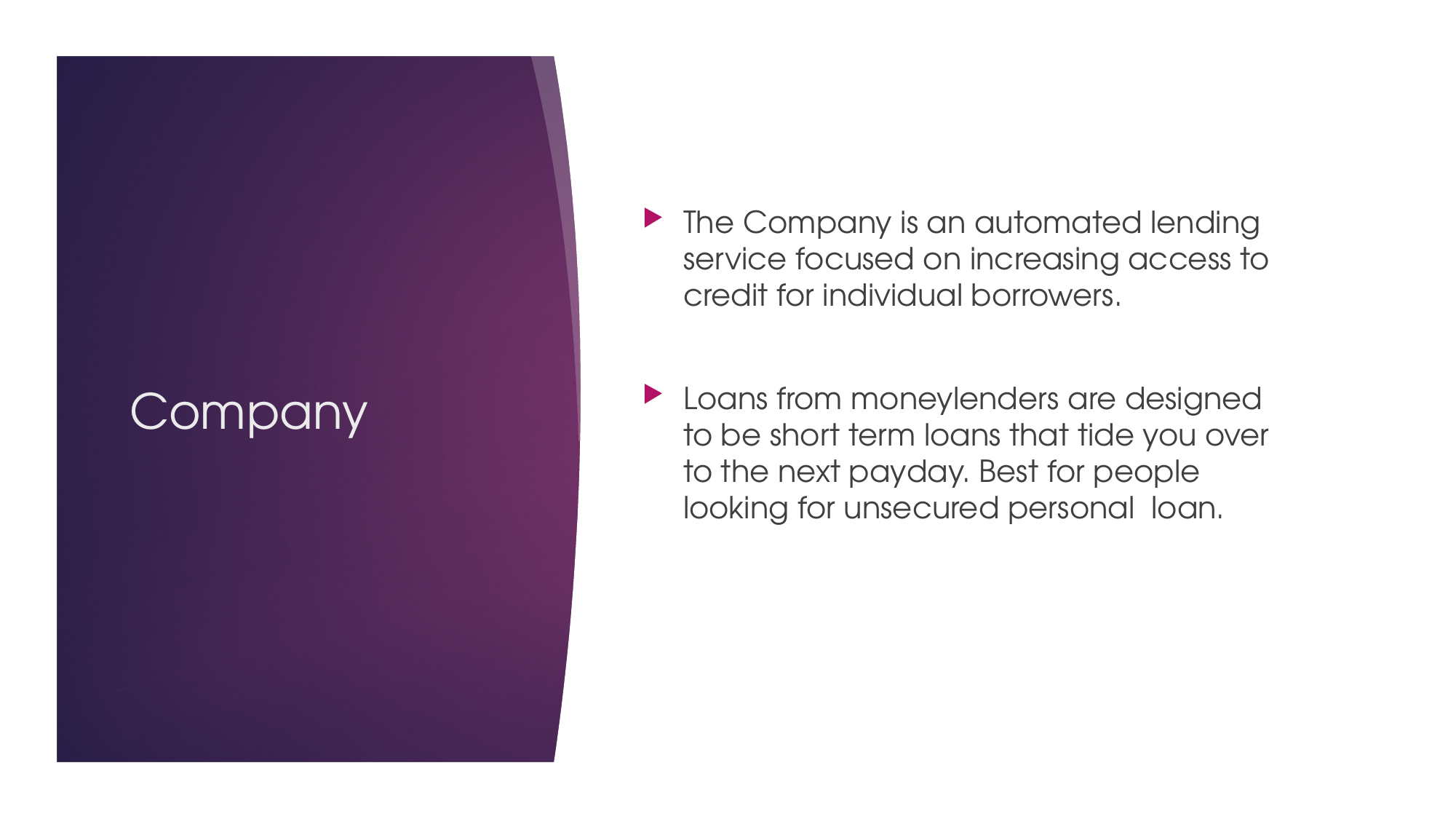

The Company is an automated lending service focused on increasing access to credit for individual borrowers.

Loans from moneylenders are designed to be short term loans that tide you over to the next payday. Best for people looking for unsecured personal  loan.

# Company